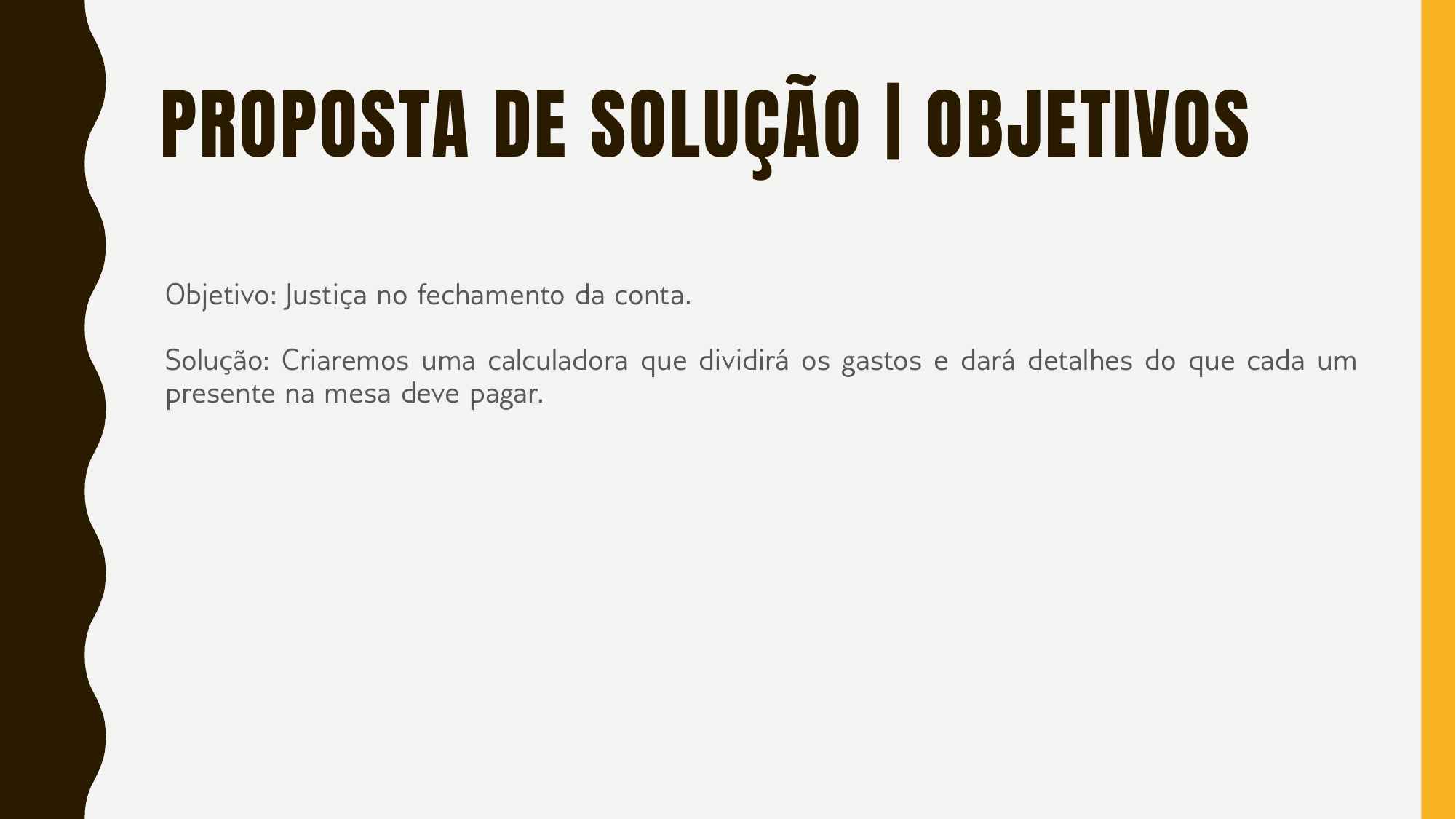

# PROPOSTA DE SOLUÇÃO | OBJETIVOS
Objetivo: Justiça no fechamento da conta.

Solução: Criaremos uma calculadora que dividirá os gastos e dará detalhes do que cada um presente na mesa deve pagar.